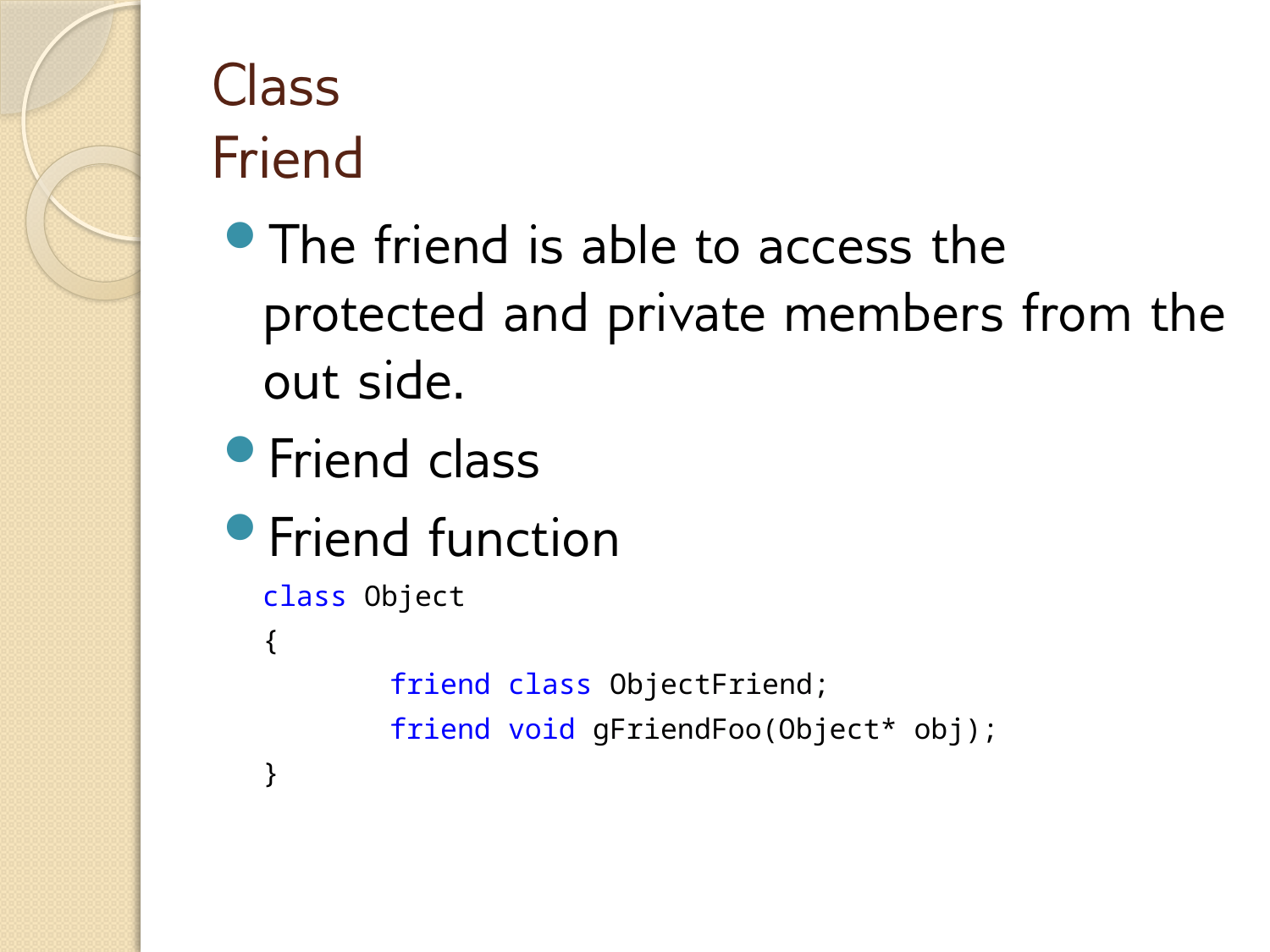

# Class Friend
The friend is able to access the protected and private members from the out side.
Friend class
Friend function
	class Object
	{
		friend class ObjectFriend;
		friend void gFriendFoo(Object* obj);
	}